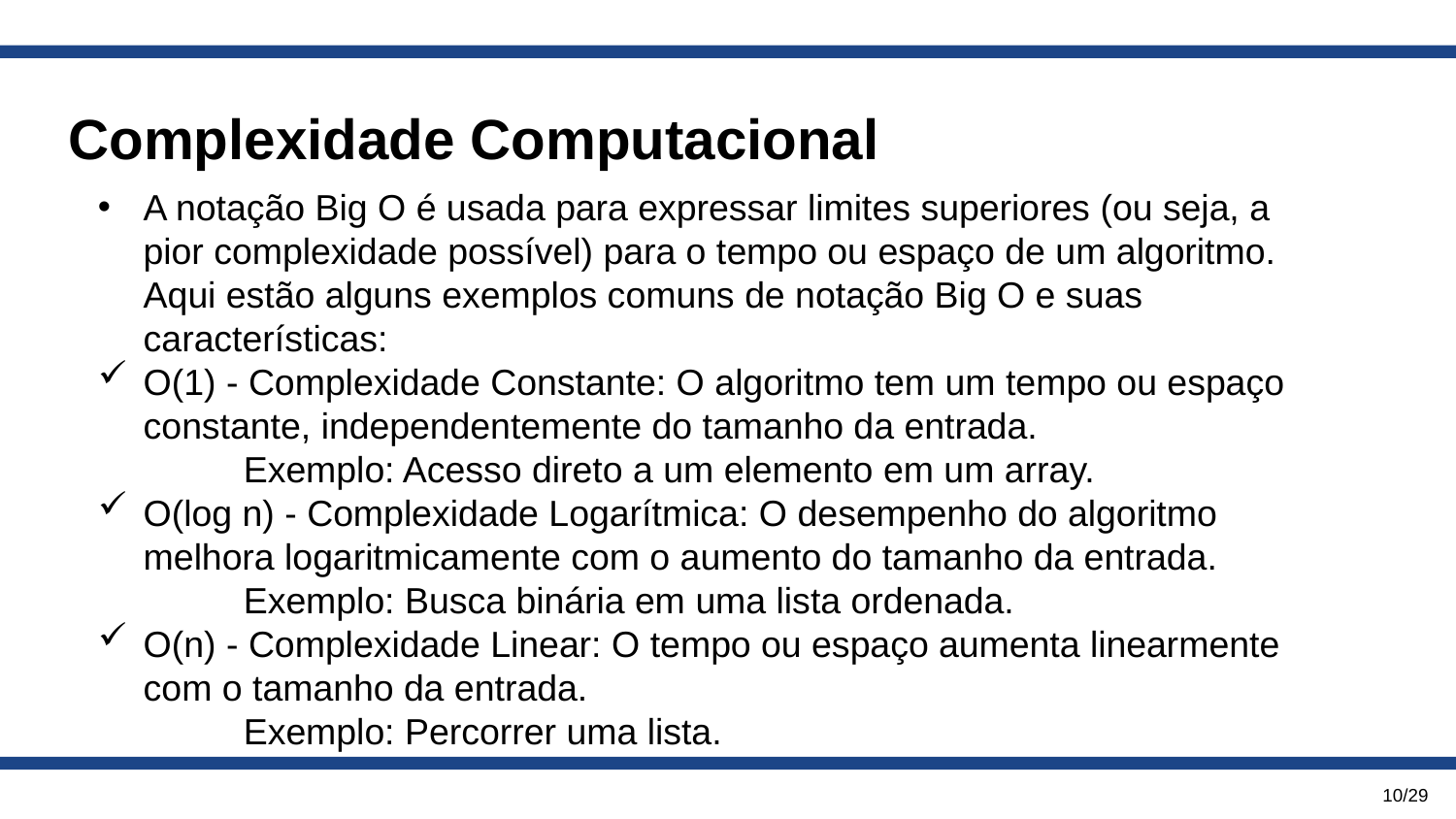

Complexidade Computacional
A notação Big O é usada para expressar limites superiores (ou seja, a pior complexidade possível) para o tempo ou espaço de um algoritmo. Aqui estão alguns exemplos comuns de notação Big O e suas características:
O(1) - Complexidade Constante: O algoritmo tem um tempo ou espaço constante, independentemente do tamanho da entrada.
	Exemplo: Acesso direto a um elemento em um array.
O(log n) - Complexidade Logarítmica: O desempenho do algoritmo melhora logaritmicamente com o aumento do tamanho da entrada.
	Exemplo: Busca binária em uma lista ordenada.
O(n) - Complexidade Linear: O tempo ou espaço aumenta linearmente com o tamanho da entrada.
	Exemplo: Percorrer uma lista.

10/29